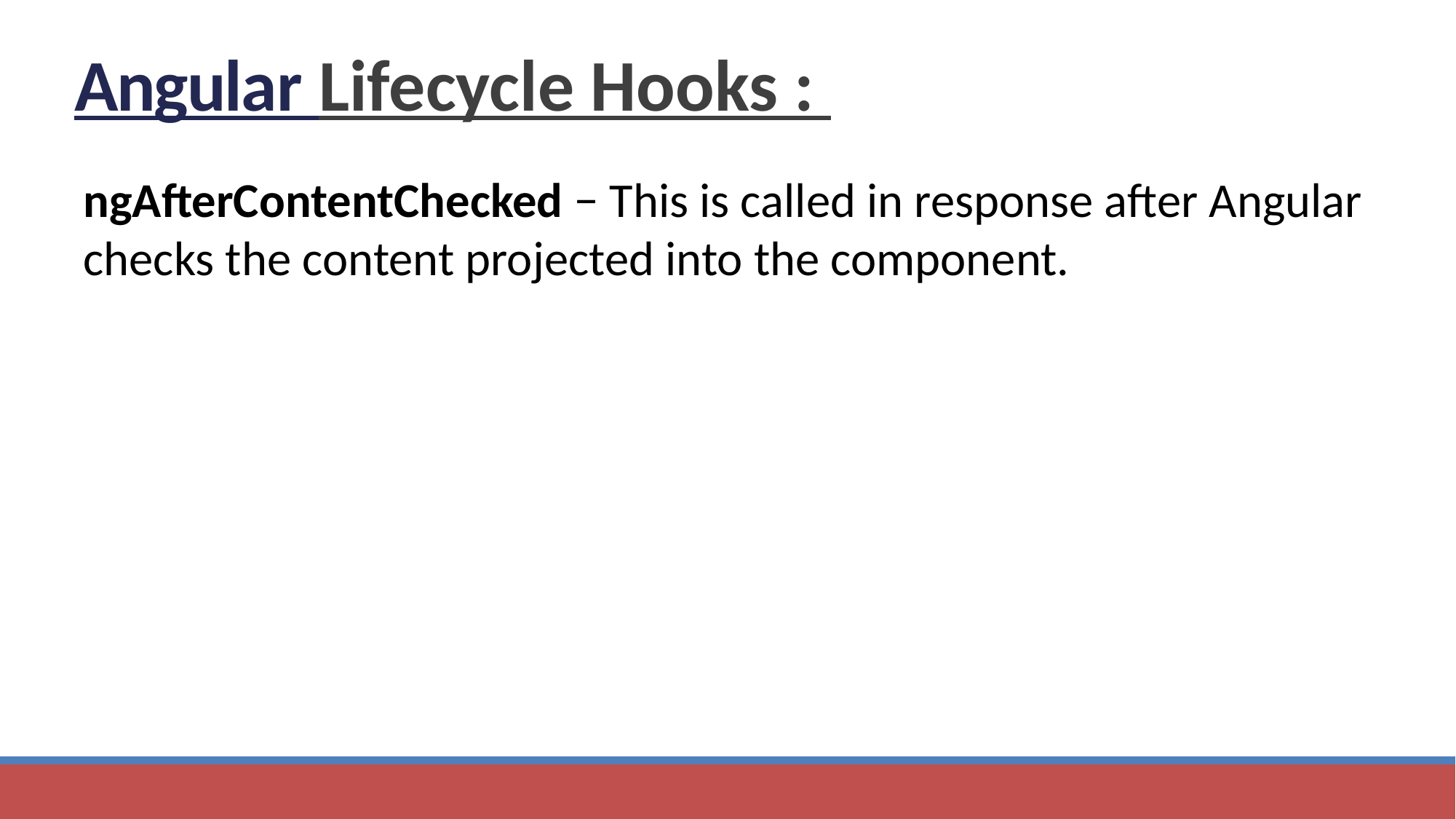

55
Angular
# Angular Lifecycle Hooks :
ngAfterContentChecked − This is called in response after Angular checks the content projected into the component.